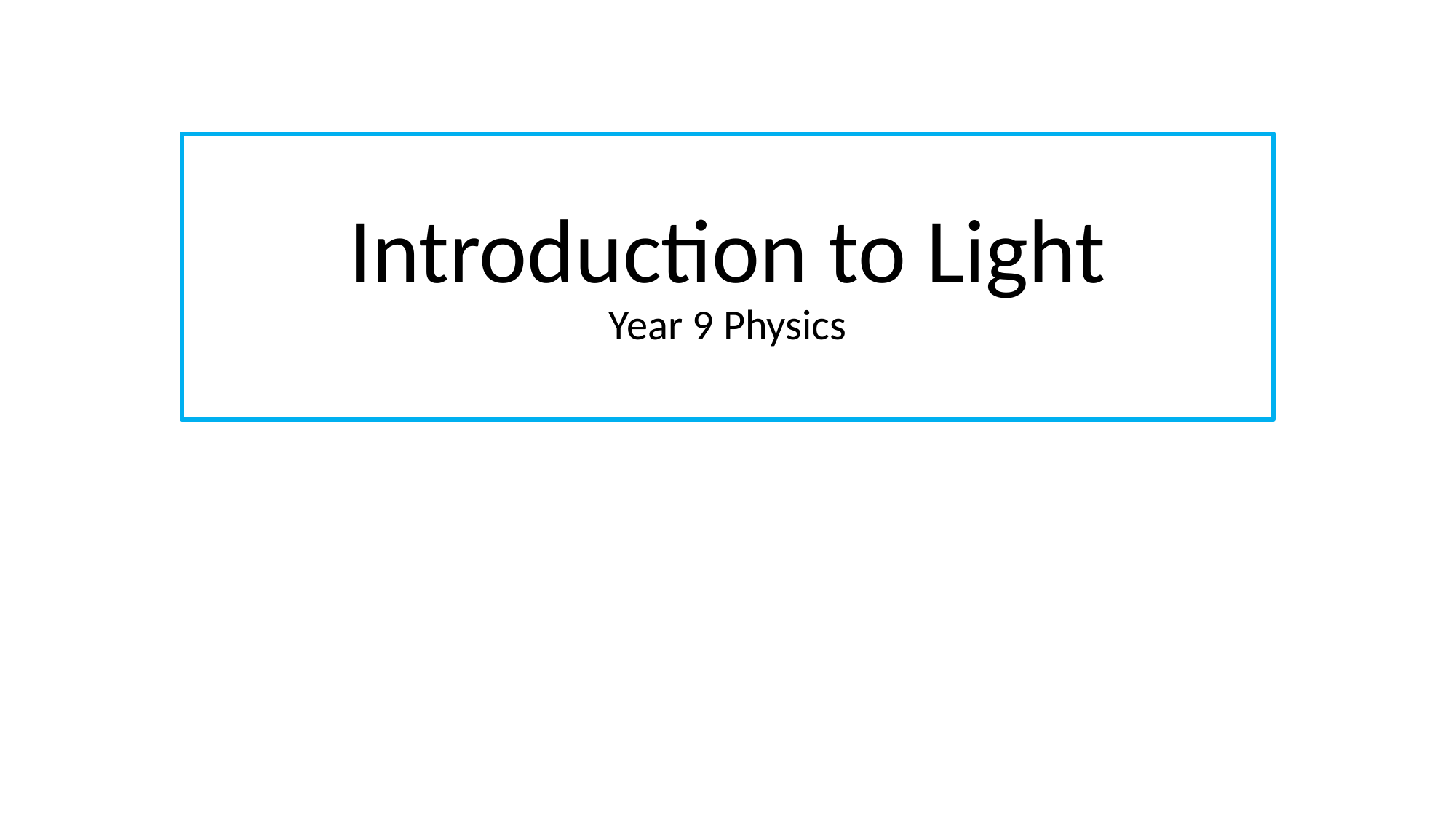

# Introduction to Light Year 9 Physics